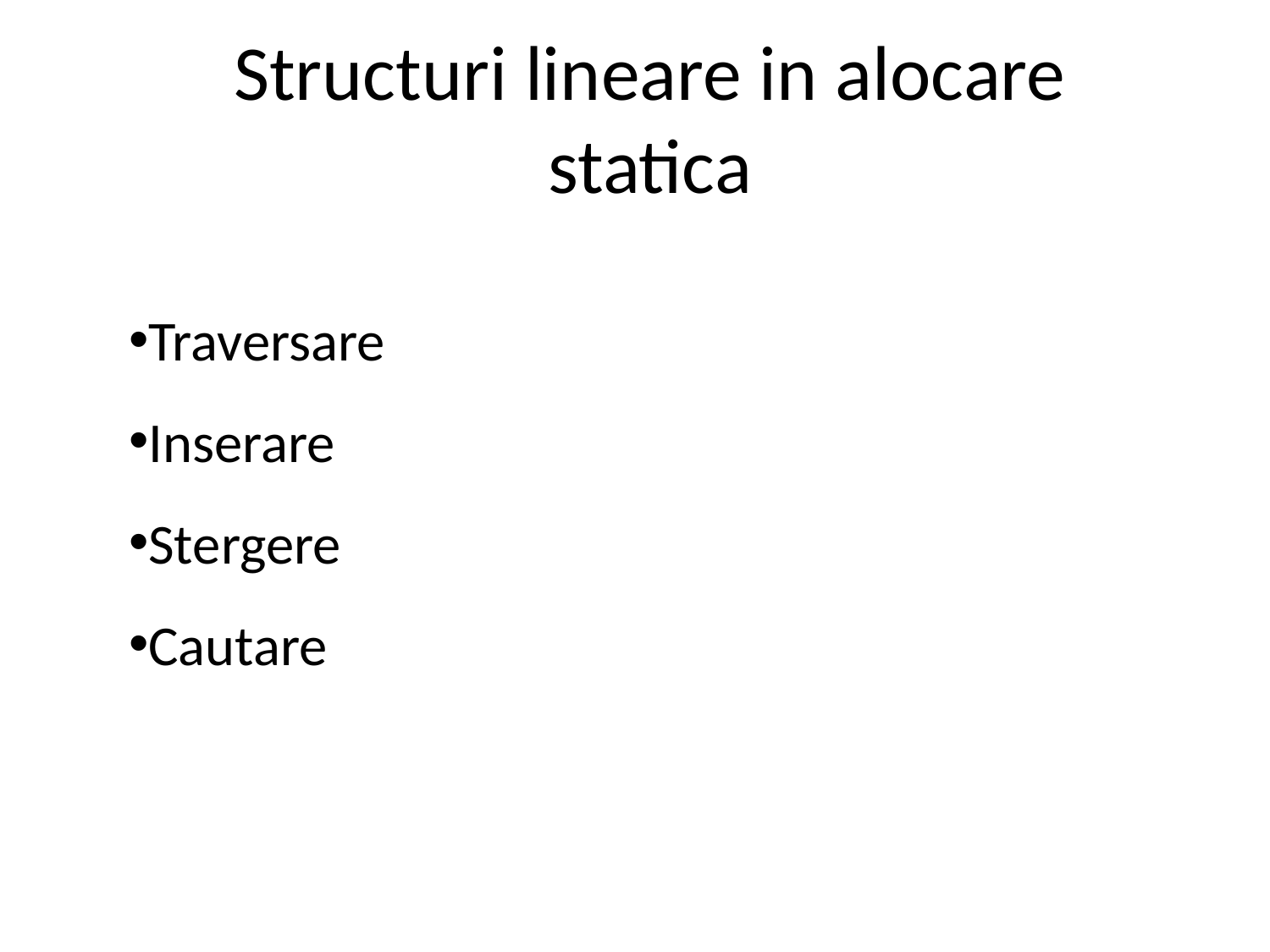

Structuri lineare in alocare statica
Traversare
Inserare
Stergere
Cautare